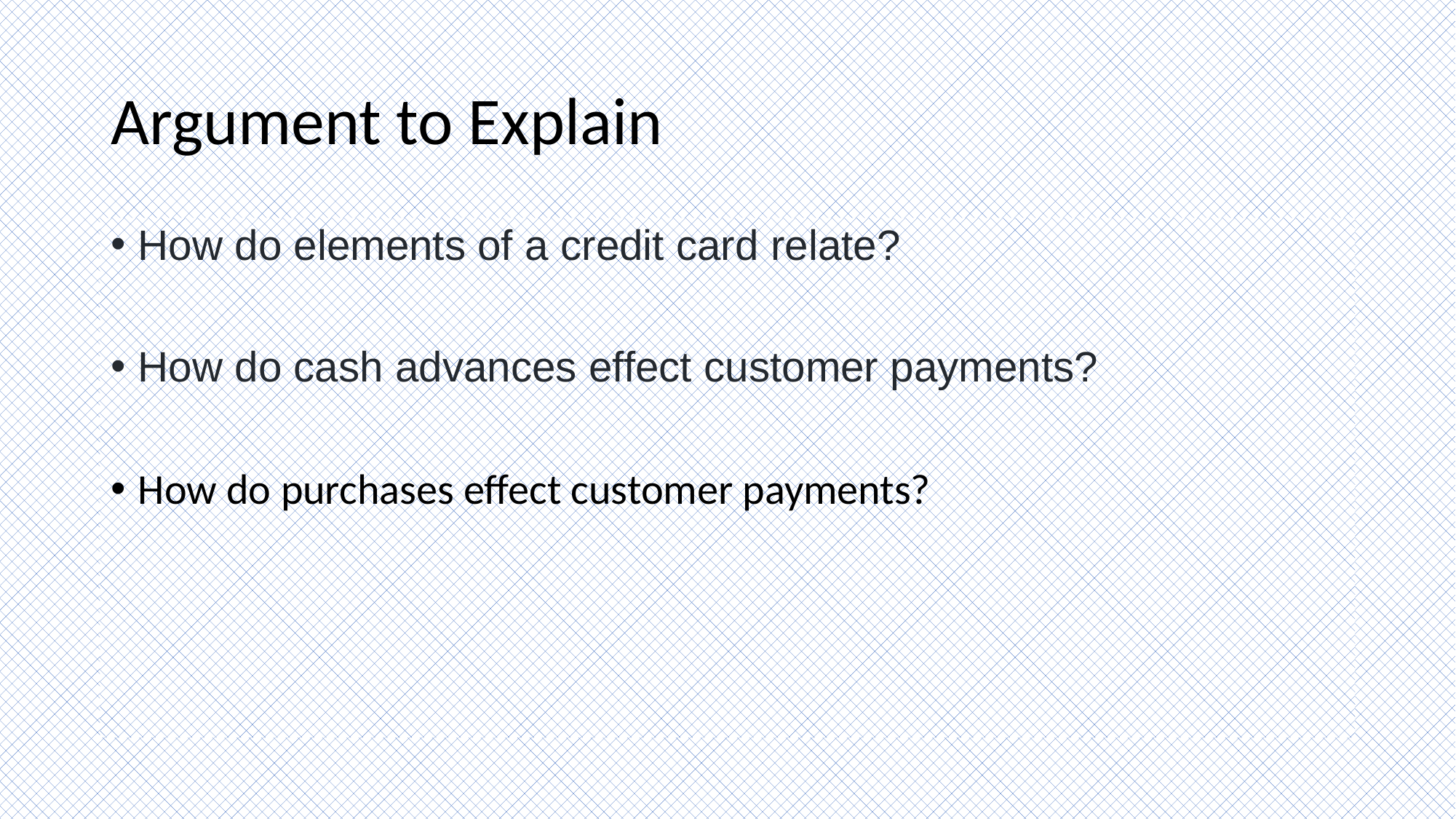

# Argument to Explain
How do elements of a credit card relate?

How do cash advances effect customer payments?

How do purchases effect customer payments?